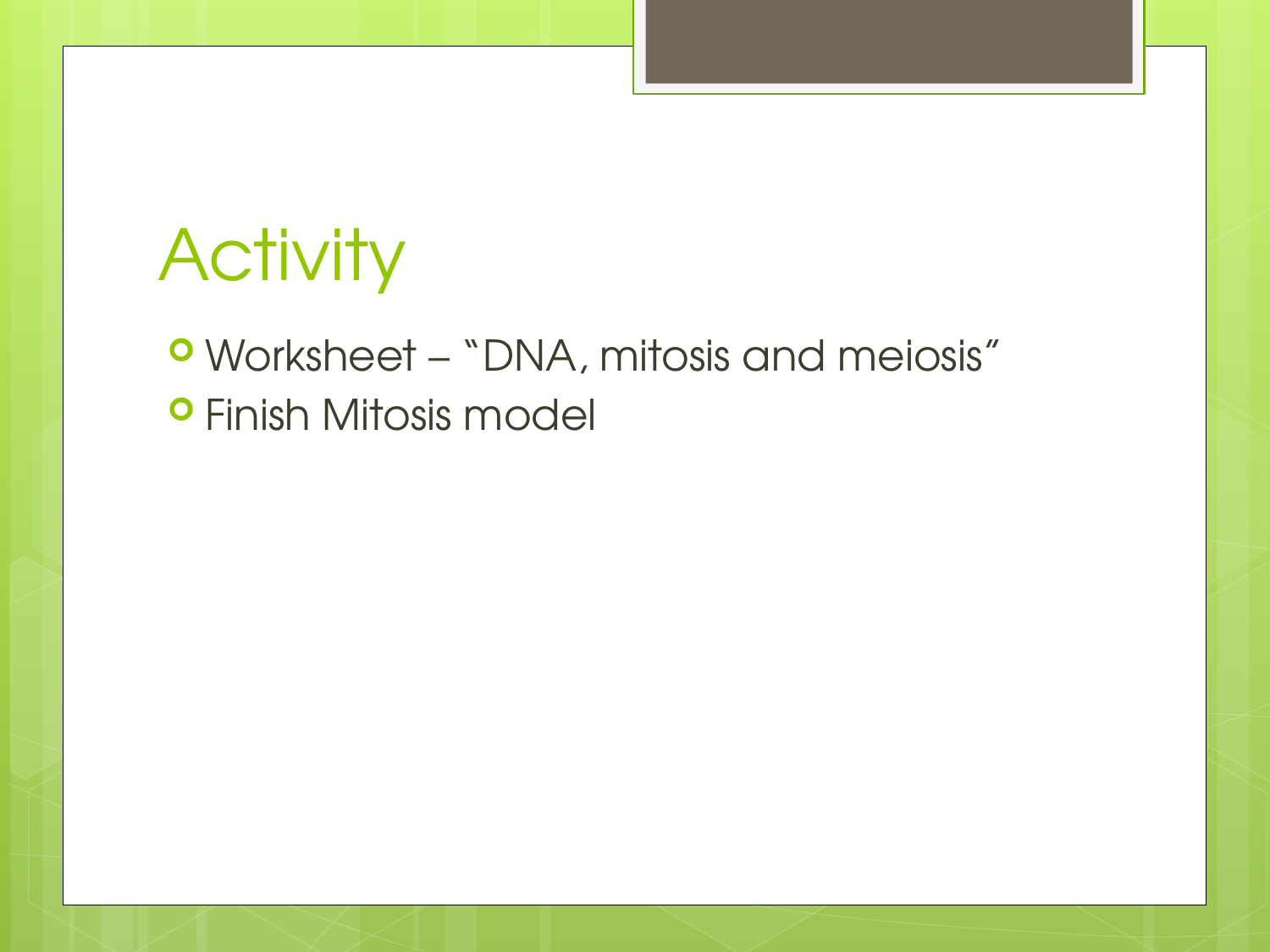

# Activity
Worksheet – “DNA, mitosis and meiosis”
Finish Mitosis model